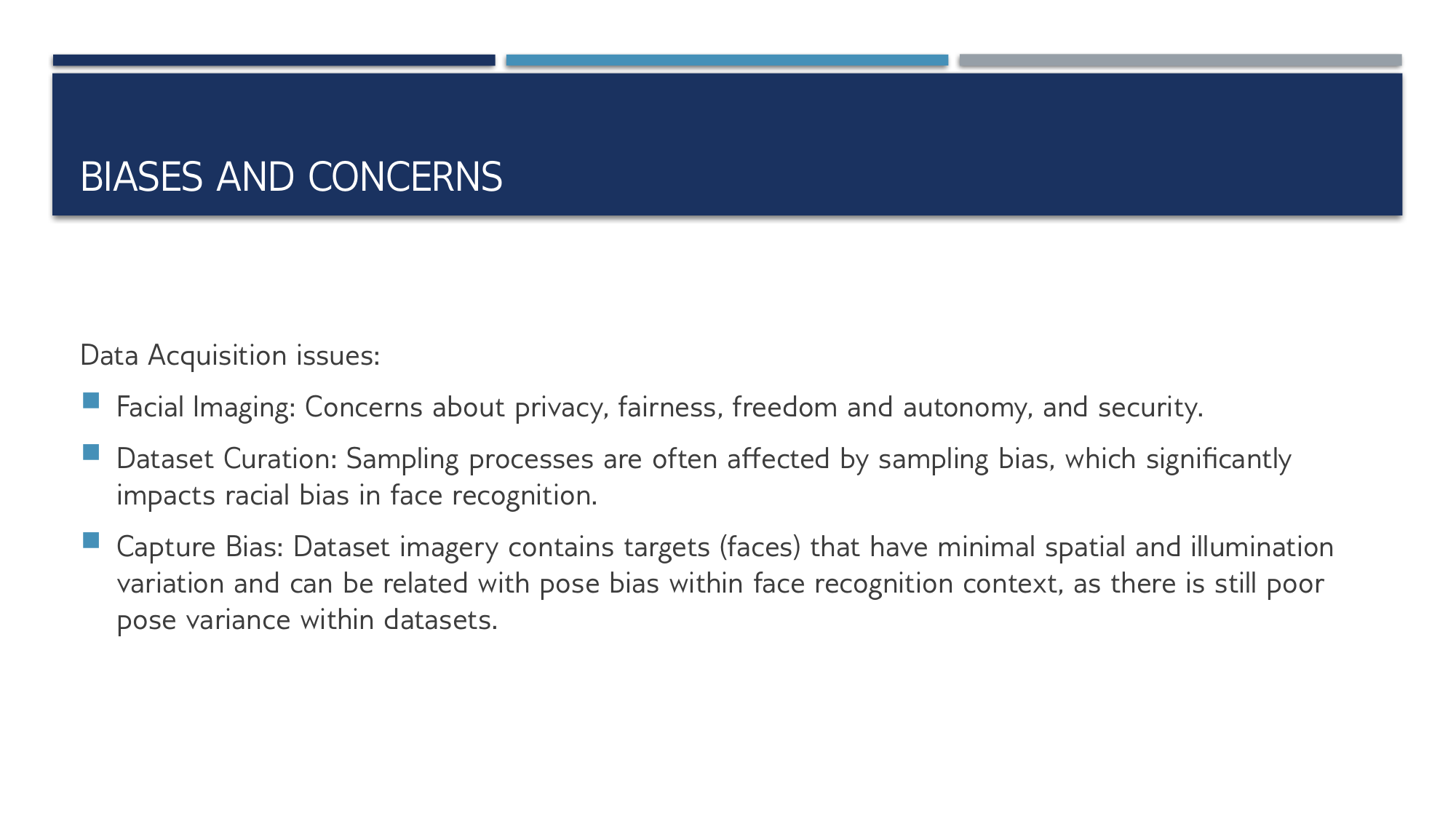

# Biases and concerns
Data Acquisition issues:
Facial Imaging: Concerns about privacy, fairness, freedom and autonomy, and security.
Dataset Curation: Sampling processes are often affected by sampling bias, which significantly impacts racial bias in face recognition.
Capture Bias: Dataset imagery contains targets (faces) that have minimal spatial and illumination variation and can be related with pose bias within face recognition context, as there is still poor pose variance within datasets.